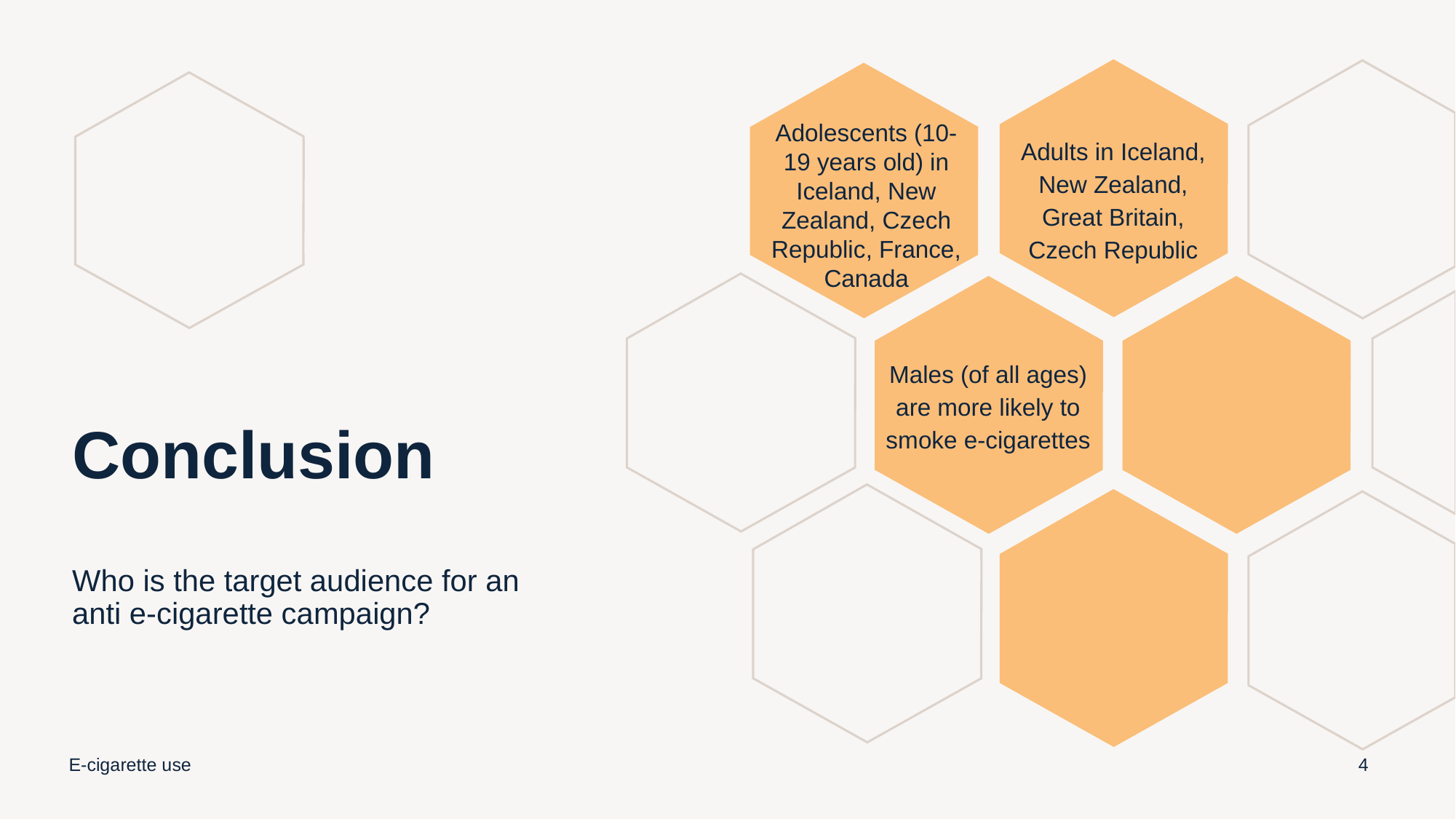

Adolescents (10-19 years old) in Iceland, New Zealand, Czech Republic, France, Canada
Adults in Iceland, New Zealand, Great Britain, Czech Republic
# Conclusion Who is the target audience for an anti e-cigarette campaign?

Males (of all ages) are more likely to smoke e-cigarettes

E-cigarette use
4